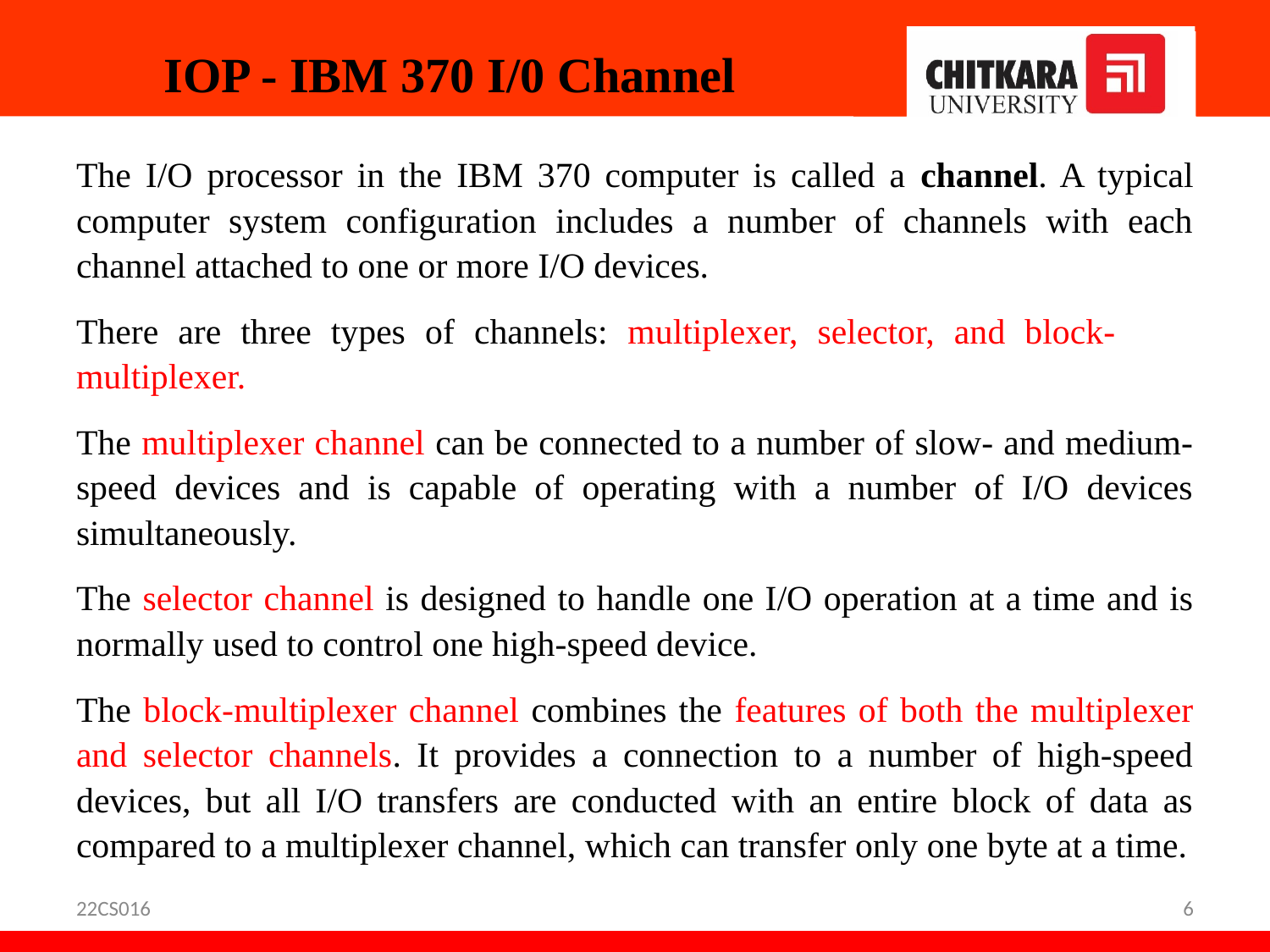

# IOP - IBM 370 I/0 Channel
The I/O processor in the IBM 370 computer is called a channel. A typical computer system configuration includes a number of channels with each channel attached to one or more I/O devices.
There are three types of channels: multiplexer, selector, and block-     multiplexer.
The multiplexer channel can be connected to a number of slow- and medium-speed devices and is capable of operating with a number of I/O devices simultaneously.
The selector channel is designed to handle one I/O operation at a time and is normally used to control one high-speed device.
The block-multiplexer channel combines the features of both the multiplexer and selector channels. It provides a connection to a number of high-speed devices, but all I/O transfers are conducted with an entire block of data as compared to a multiplexer channel, which can transfer only one byte at a time.
22CS016
6